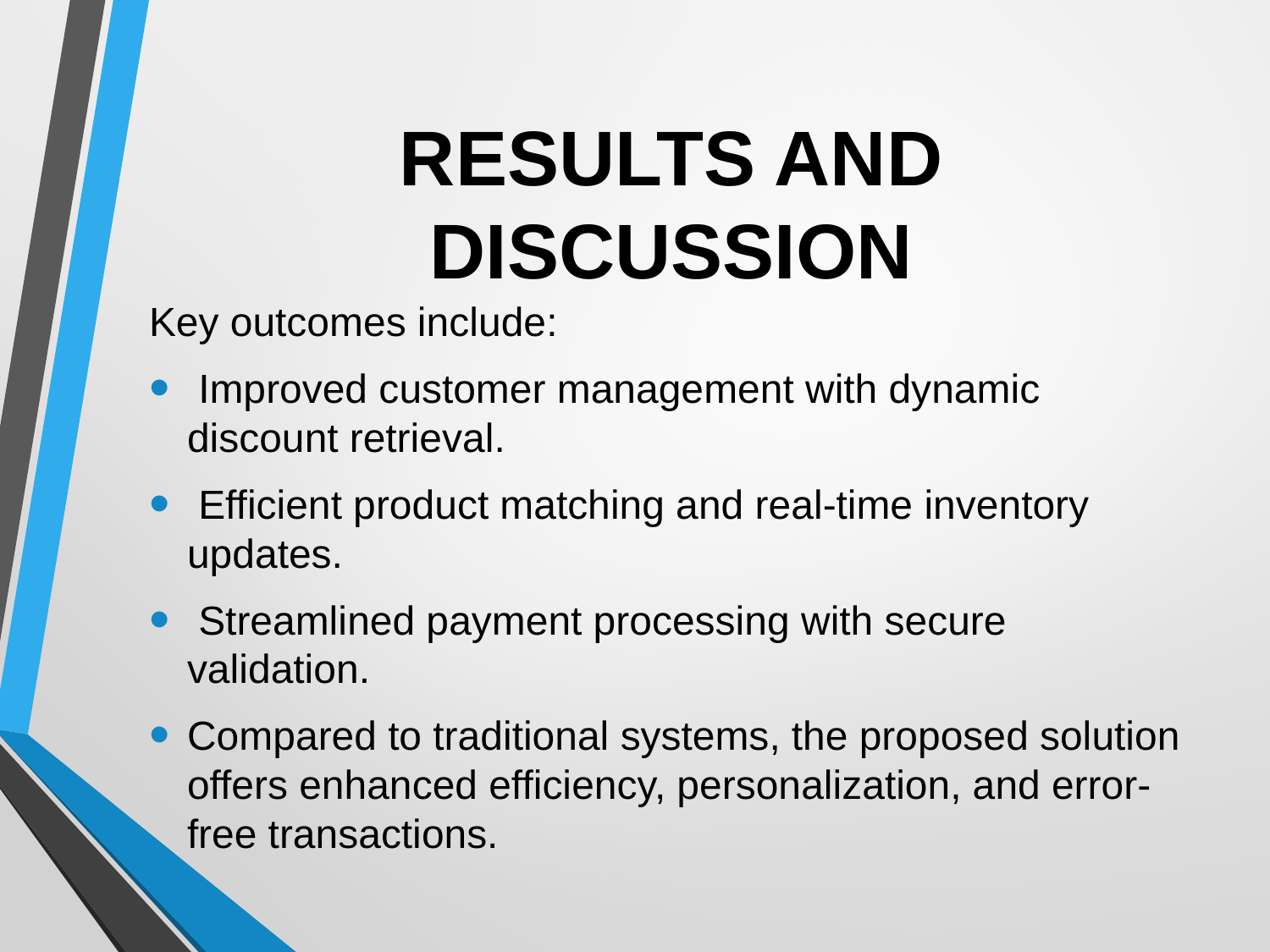

# RESULTS AND DISCUSSION
Key outcomes include:
 Improved customer management with dynamic discount retrieval.
 Efficient product matching and real-time inventory updates.
 Streamlined payment processing with secure validation.
Compared to traditional systems, the proposed solution offers enhanced efficiency, personalization, and error-free transactions.